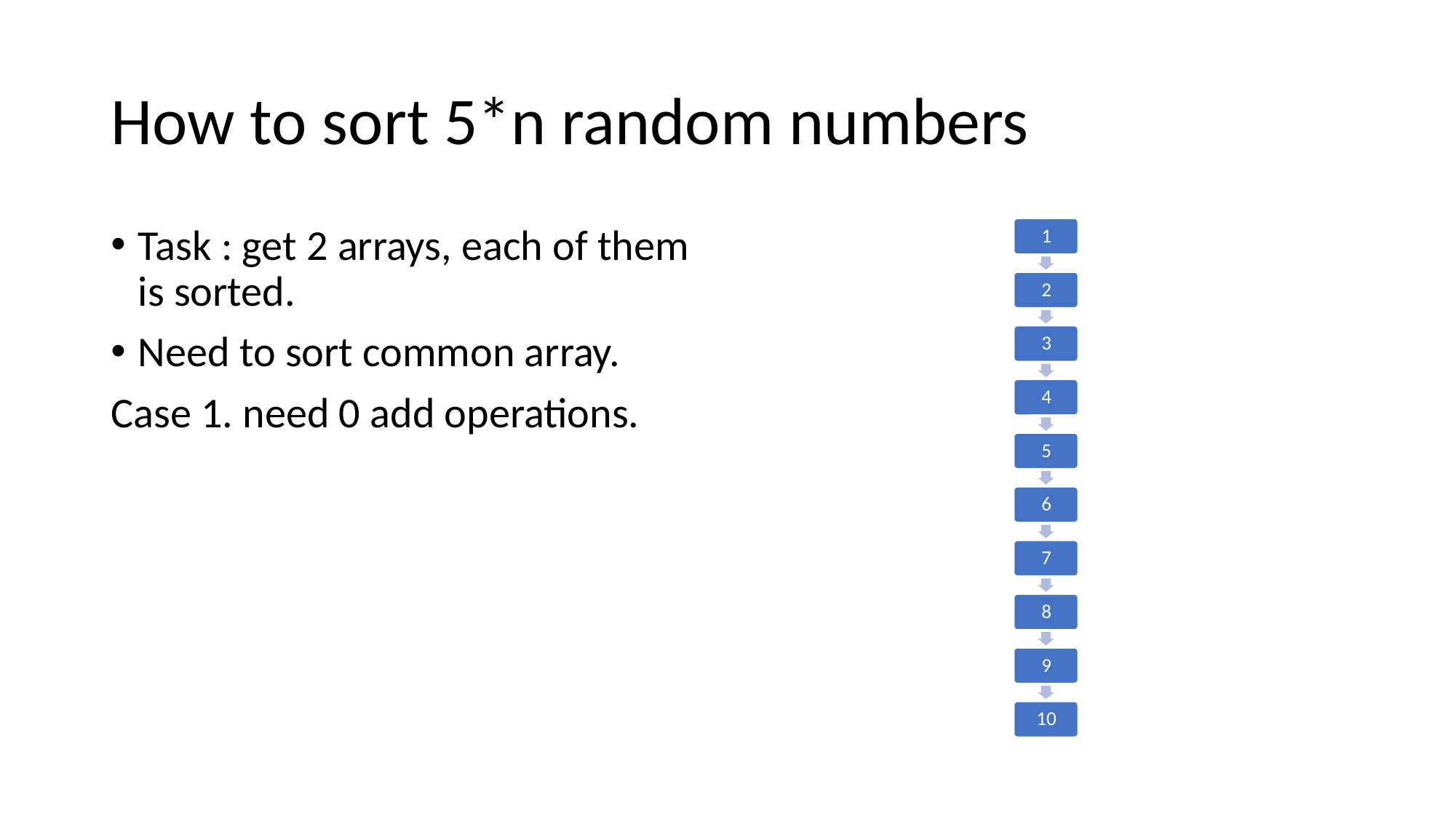

# How to sort 5*n random numbers
Task : get 2 arrays, each of them is sorted.
Need to sort common array.
Case 1. need 0 add operations.
1

2

3

4

5

6

7

8

9

10